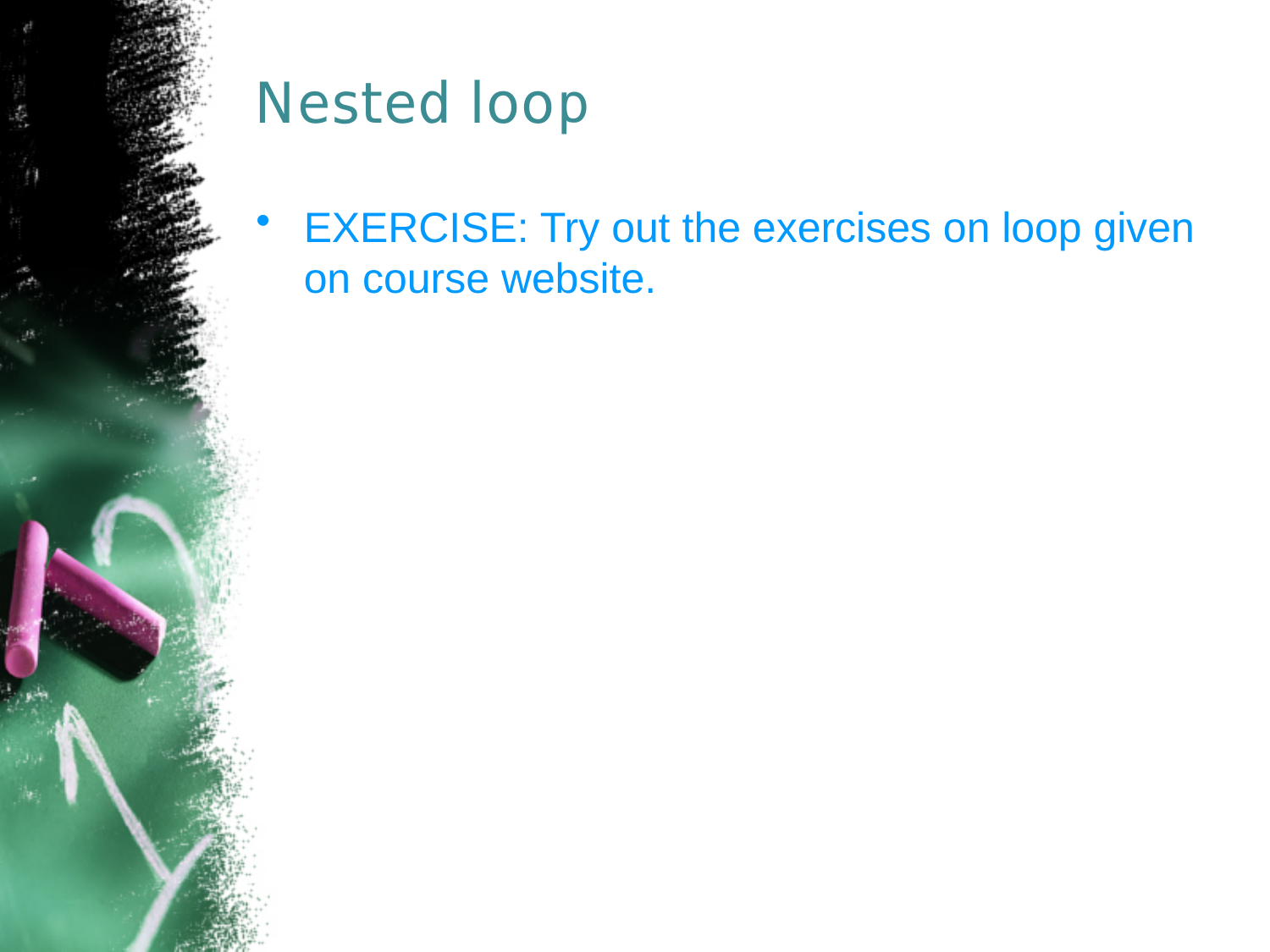

# Nested loop
EXERCISE: Try out the exercises on loop given on course website.